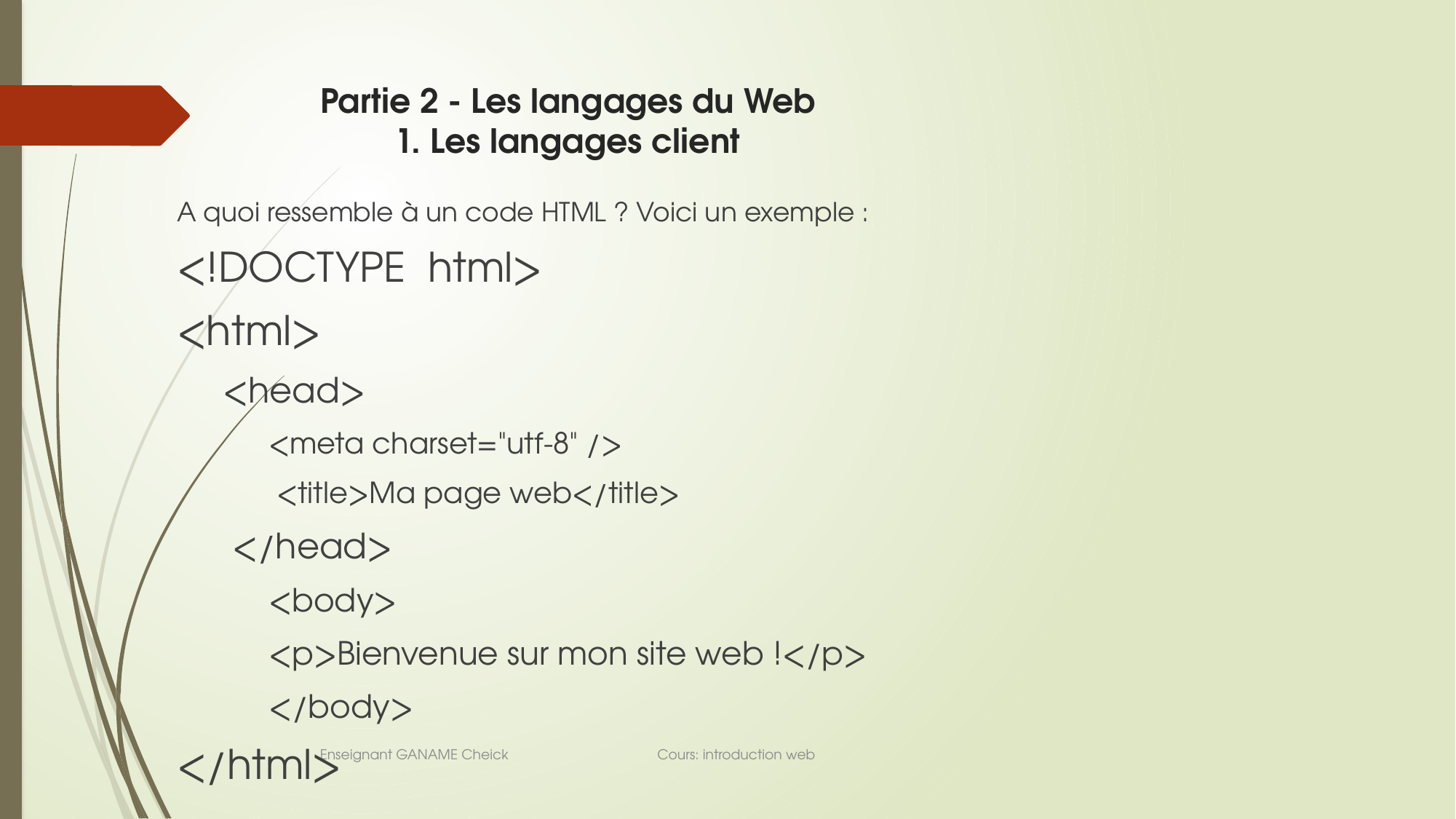

# Partie 2 - Les langages du Web 1. Les langages client
A quoi ressemble à un code HTML ? Voici un exemple :
<!DOCTYPE  html>
<html>
<head>
<meta charset="utf-8" />
 <title>Ma page web</title>
 </head>
<body>
		<p>Bienvenue sur mon site web !</p>
</body>
</html>
Enseignant GANAME Cheick                                       Cours: introduction web